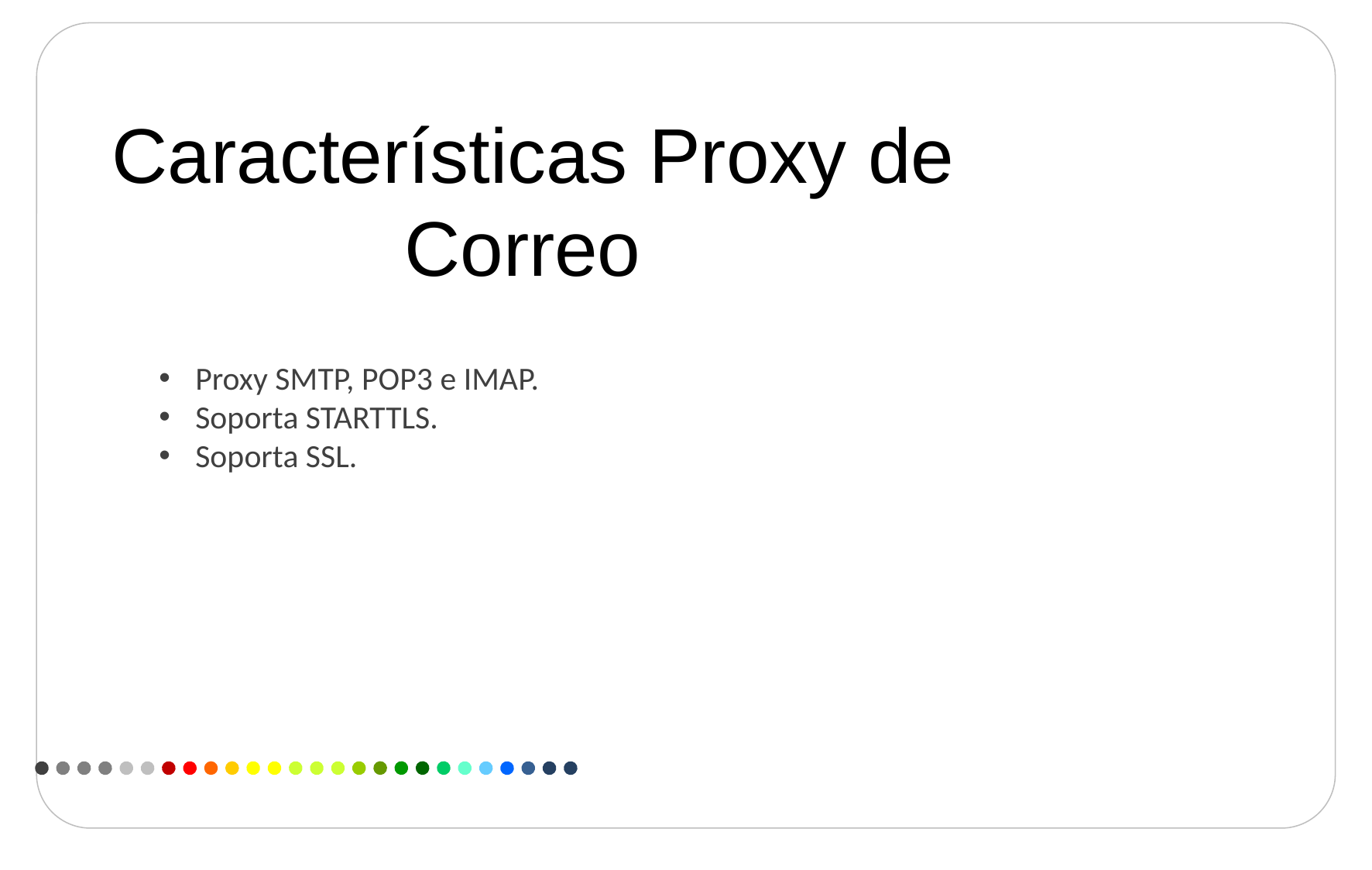

Características Proxy de Correo
Proxy SMTP, POP3 e IMAP.
Soporta STARTTLS.
Soporta SSL.